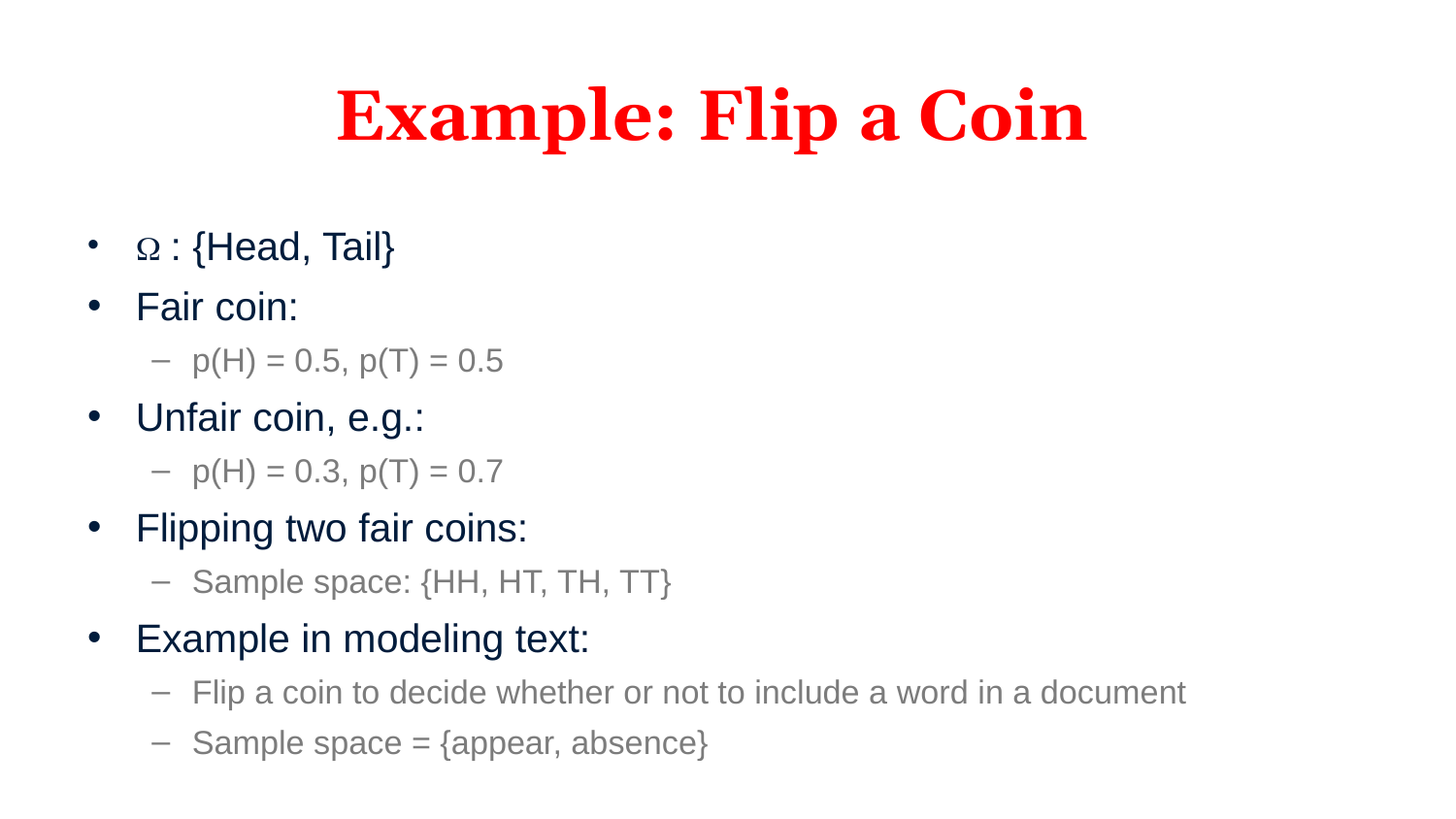

# Example: Flip a Coin
Ω : {Head, Tail}
Fair coin:
p(H) = 0.5, p(T) = 0.5
Unfair coin, e.g.:
p(H) = 0.3, p(T) = 0.7
Flipping two fair coins:
Sample space: {HH, HT, TH, TT}
Example in modeling text:
Flip a coin to decide whether or not to include a word in a document
Sample space = {appear, absence}